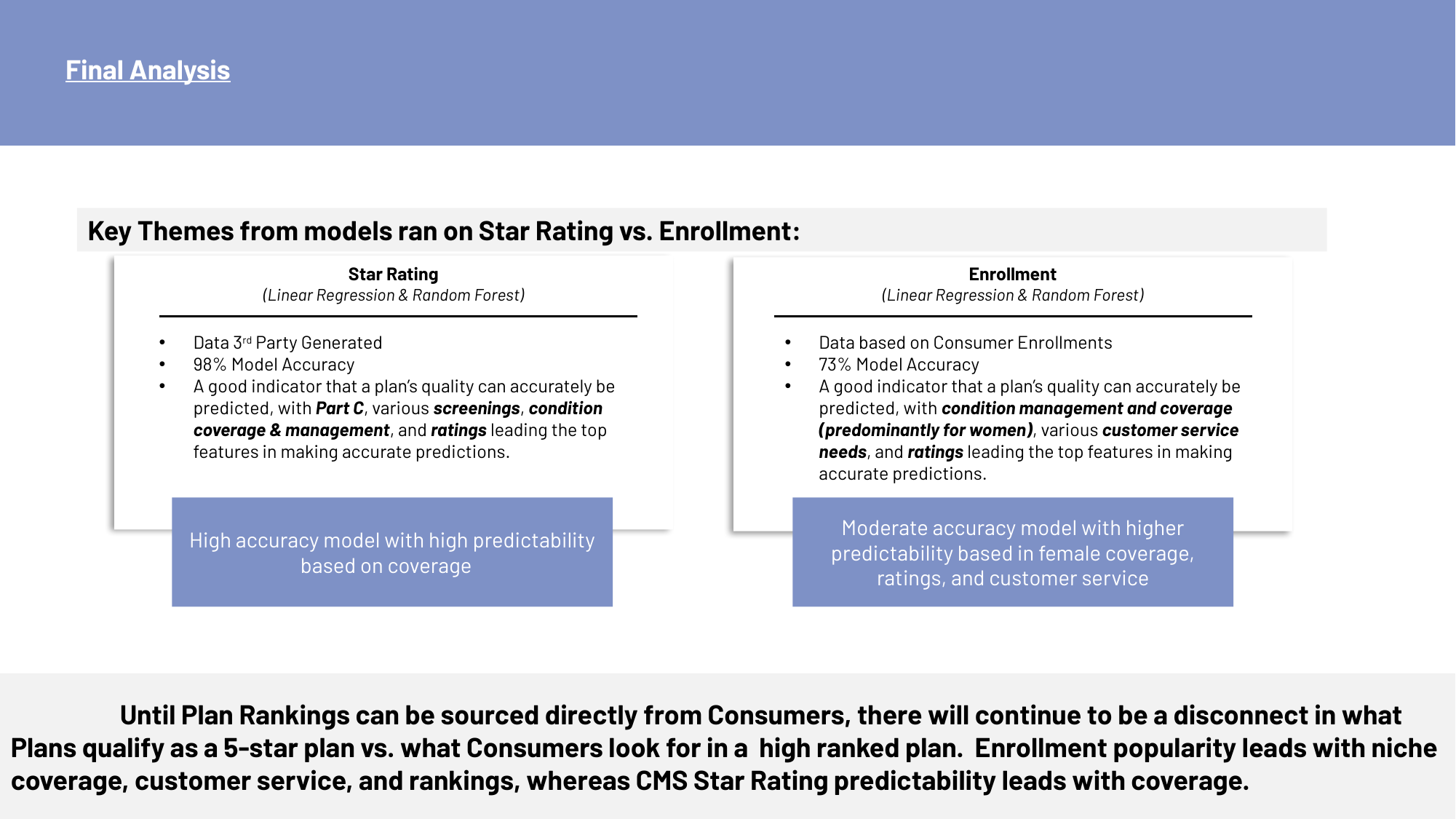

Final Analysis
Key Themes from models ran on Star Rating vs. Enrollment:

Star Rating
(Linear Regression & Random Forest)

Enrollment
(Linear Regression & Random Forest)
Data 3rd Party Generated
98% Model Accuracy
A good indicator that a plan’s quality can accurately be predicted, with Part C, various screenings, condition coverage & management, and ratings leading the top features in making accurate predictions.
Data based on Consumer Enrollments
73% Model Accuracy
A good indicator that a plan’s quality can accurately be predicted, with condition management and coverage (predominantly for women), various customer service needs, and ratings leading the top features in making accurate predictions.
High accuracy model with high predictability based on coverage
Moderate accuracy model with higher predictability based in female coverage, ratings, and customer service
	Until Plan Rankings can be sourced directly from Consumers, there will continue to be a disconnect in what Plans qualify as a 5-star plan vs. what Consumers look for in a  high ranked plan.  Enrollment popularity leads with niche coverage, customer service, and rankings, whereas CMS Star Rating predictability leads with coverage.